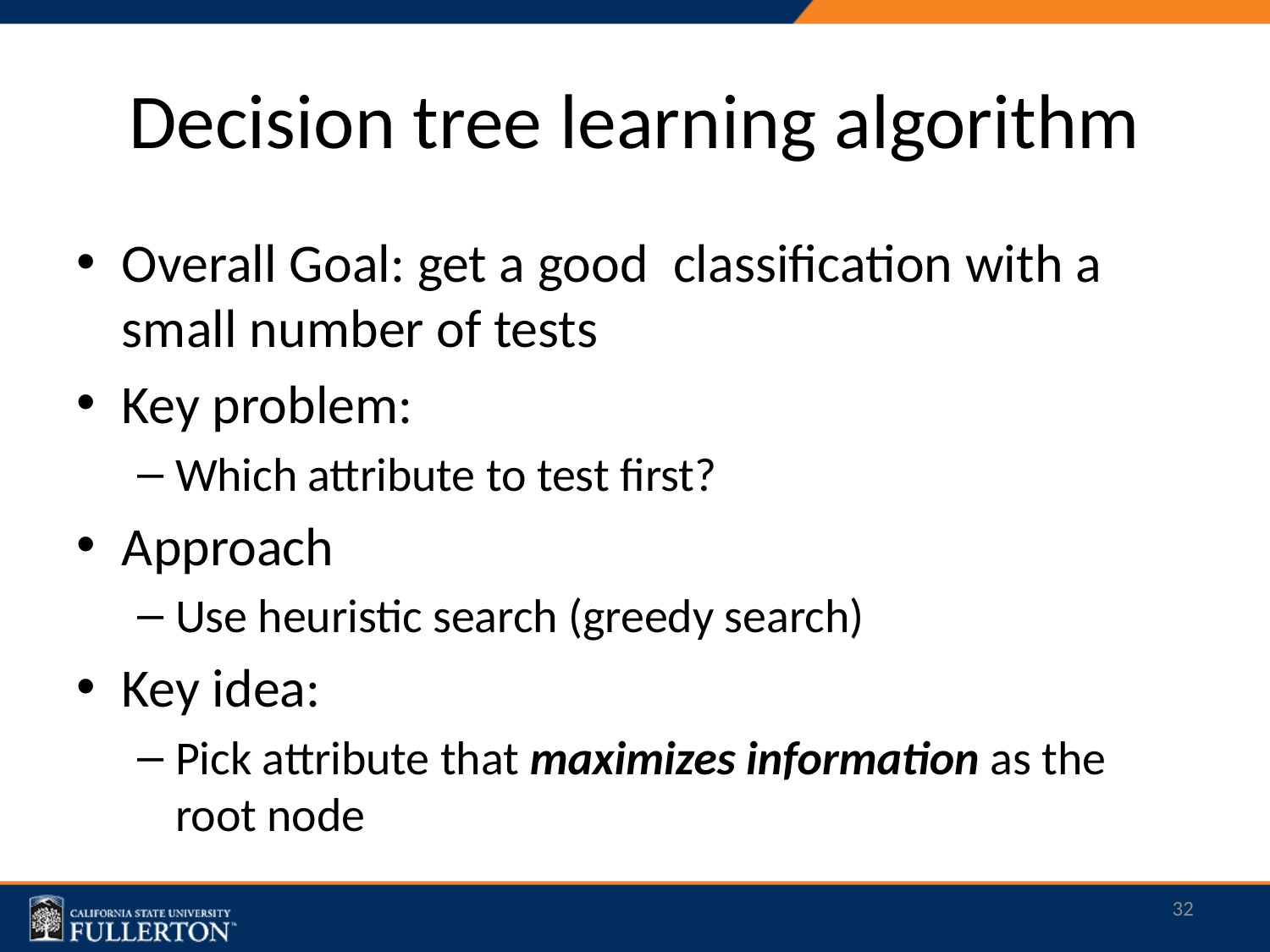

# Decision tree learning algorithm
Overall Goal: get a good  classification with a small number of tests
Key problem:
Which attribute to test first?
Approach
Use heuristic search (greedy search)
Key idea:
Pick attribute that maximizes information as the root node

32